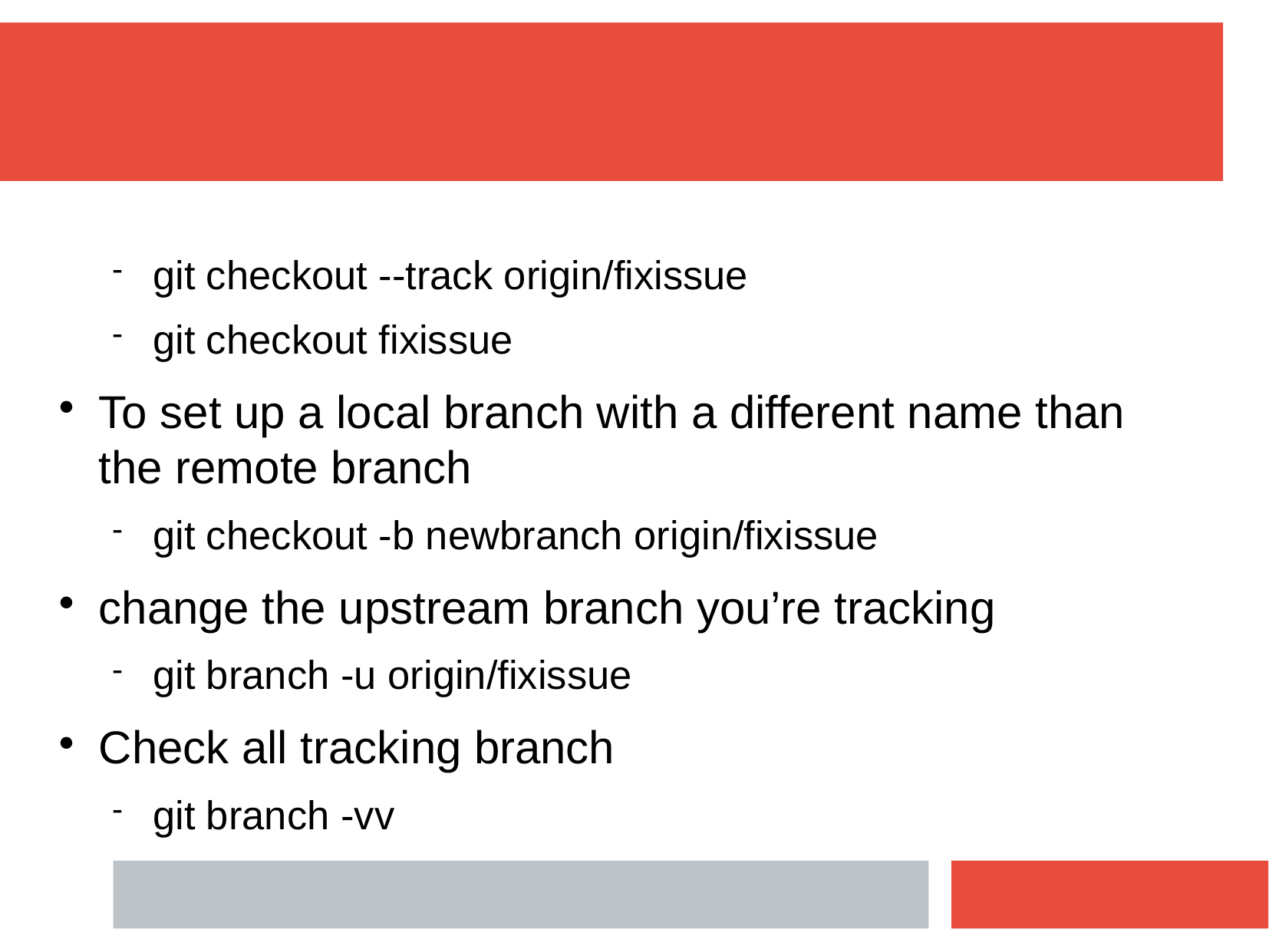

git checkout --track origin/fixissue
git checkout fixissue
To set up a local branch with a different name than the remote branch
git checkout -b newbranch origin/fixissue
change the upstream branch you’re tracking
git branch -u origin/fixissue
Check all tracking branch
git branch -vv